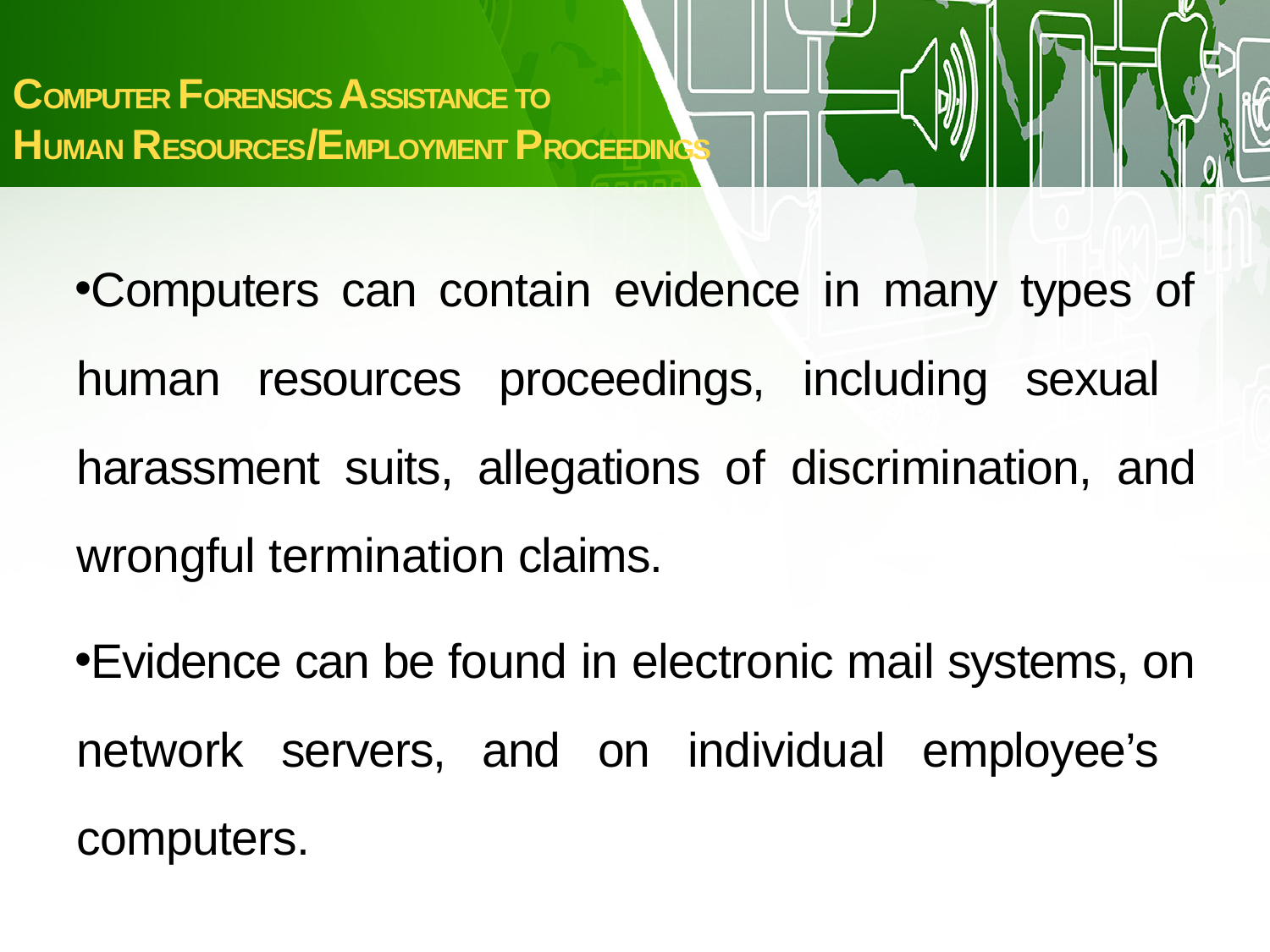

COMPUTER FORENSICS ASSISTANCE TO
HUMAN RESOURCES/EMPLOYMENT PROCEEDINGS
Computers can contain evidence in many types of human resources proceedings, including sexual  harassment suits, allegations of discrimination, and wrongful termination claims.
Evidence can be found in electronic mail systems, on network servers, and on individual employee’s  computers.